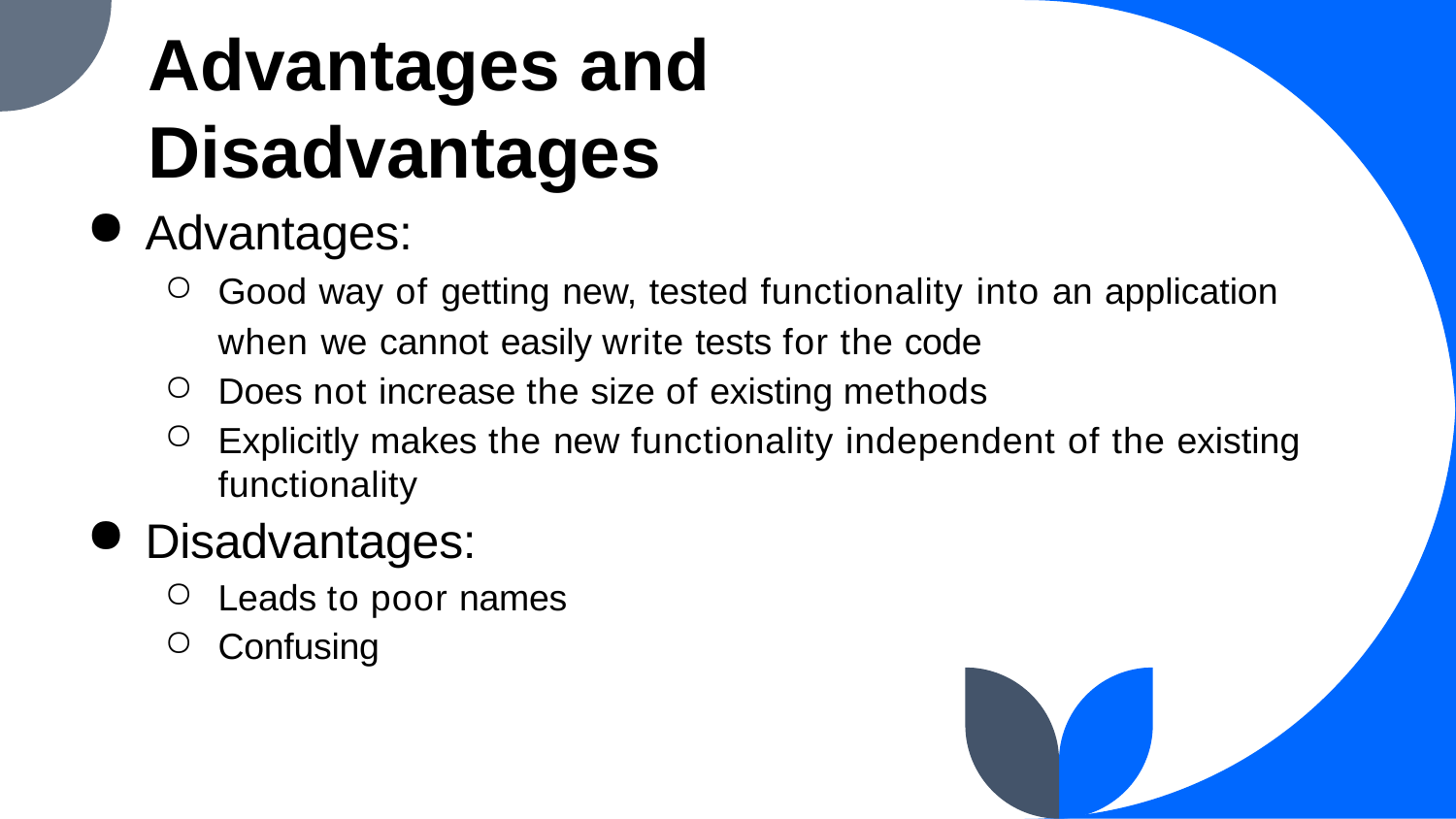

Advantages and Disadvantages
Advantages:
Good way of getting new, tested functionality into an application when we cannot easily write tests for the code
Does not increase the size of existing methods
Explicitly makes the new functionality independent of the existing functionality
Disadvantages:
Leads to poor names
Confusing